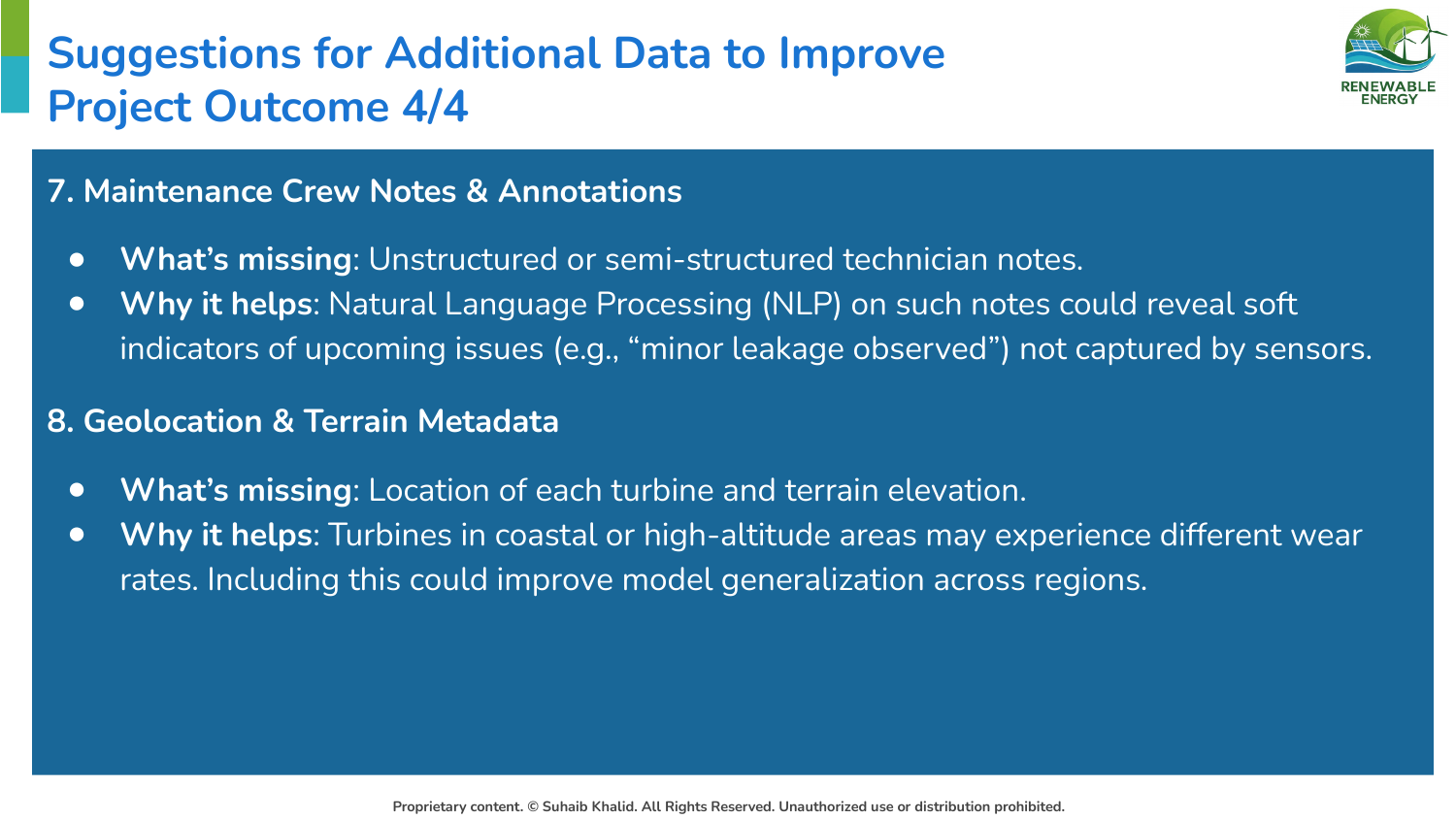

# Suggestions for Additional Data to Improve
Project Outcome 4/4
7. Maintenance Crew Notes & Annotations
What’s missing: Unstructured or semi-structured technician notes.
Why it helps: Natural Language Processing (NLP) on such notes could reveal soft indicators of upcoming issues (e.g., “minor leakage observed”) not captured by sensors.
8. Geolocation & Terrain Metadata
What’s missing: Location of each turbine and terrain elevation.
Why it helps: Turbines in coastal or high-altitude areas may experience different wear rates. Including this could improve model generalization across regions.